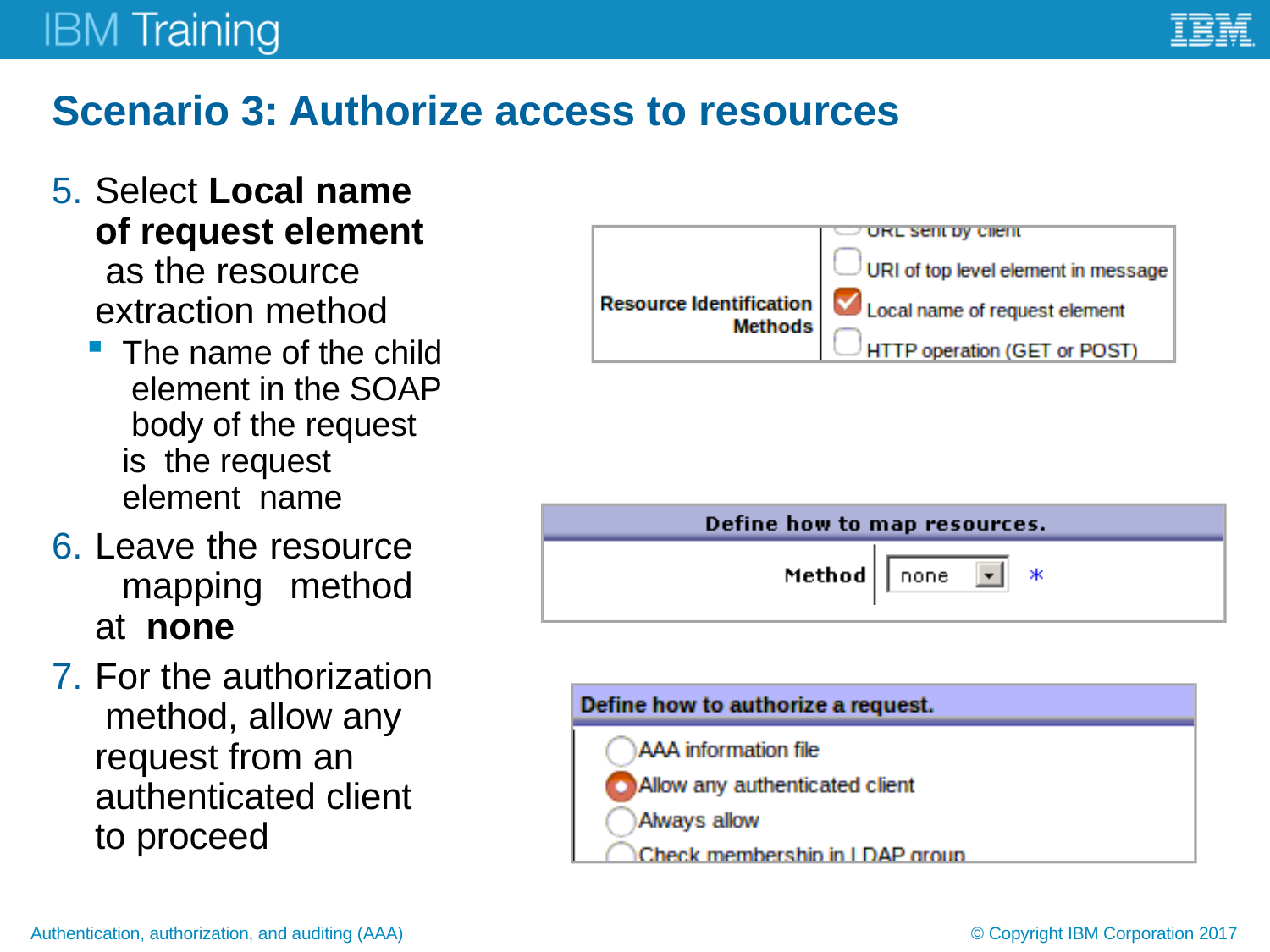

# Scenario 3: Authorize access to resources
Select Local name  of request element  as the resource  extraction method
The name of the child  element in the SOAP  body of the request is  the request element  name
Leave the resource  mapping method at  none
For the authorization  method, allow any  request from an  authenticated client  to proceed

Authentication, authorization, and auditing (AAA)
© Copyright IBM Corporation 2017